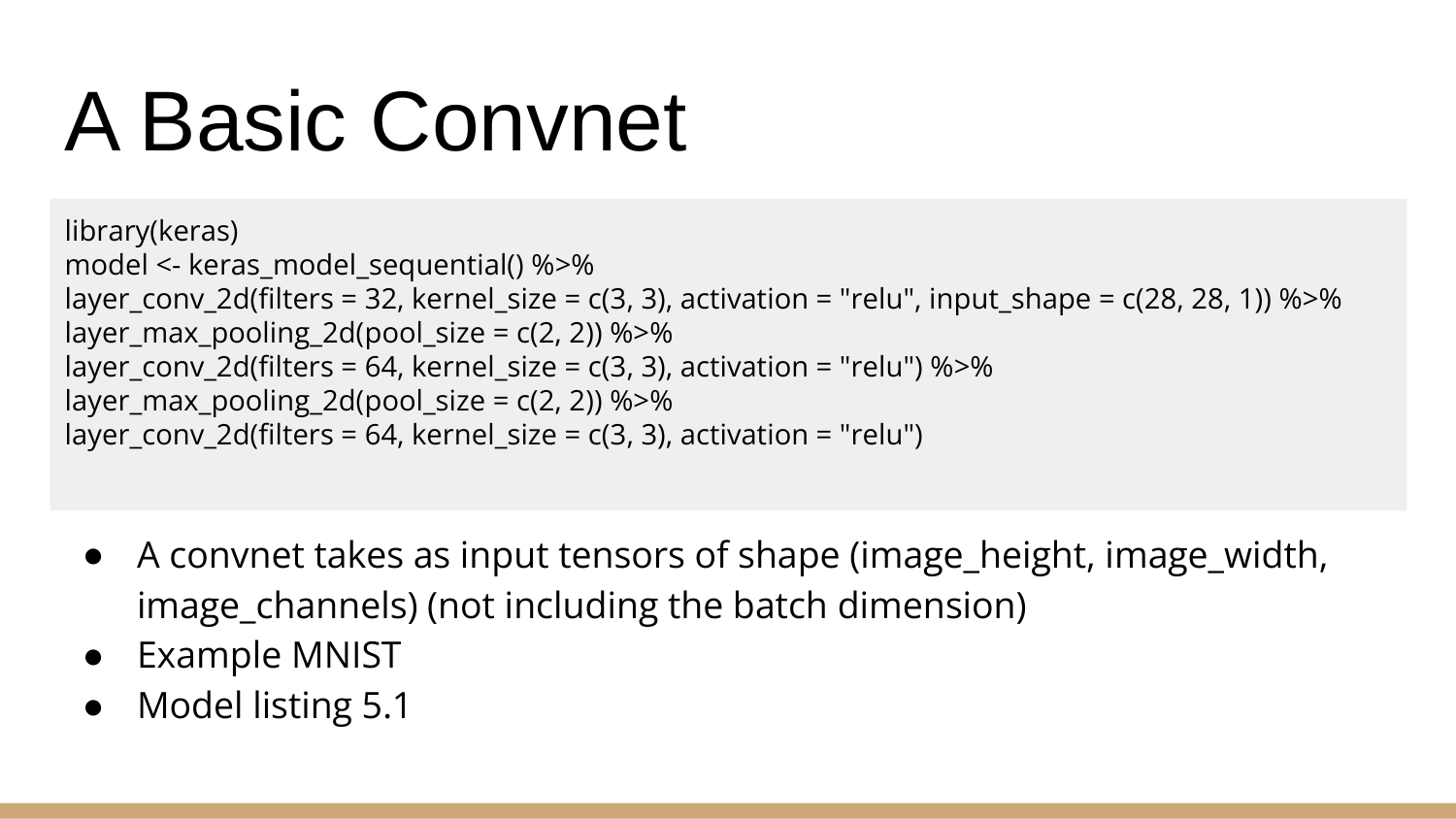

# A Basic Convnet
library(keras)
model <- keras_model_sequential() %>%
layer_conv_2d(filters = 32, kernel_size = c(3, 3), activation = "relu", input_shape = c(28, 28, 1)) %>%
layer_max_pooling_2d(pool_size = c(2, 2)) %>%
layer_conv_2d(filters = 64, kernel_size = c(3, 3), activation = "relu") %>%
layer_max_pooling_2d(pool_size = c(2, 2)) %>%
layer_conv_2d(filters = 64, kernel_size = c(3, 3), activation = "relu")

A convnet takes as input tensors of shape (image_height, image_width, image_channels) (not including the batch dimension)
Example MNIST
Model listing 5.1